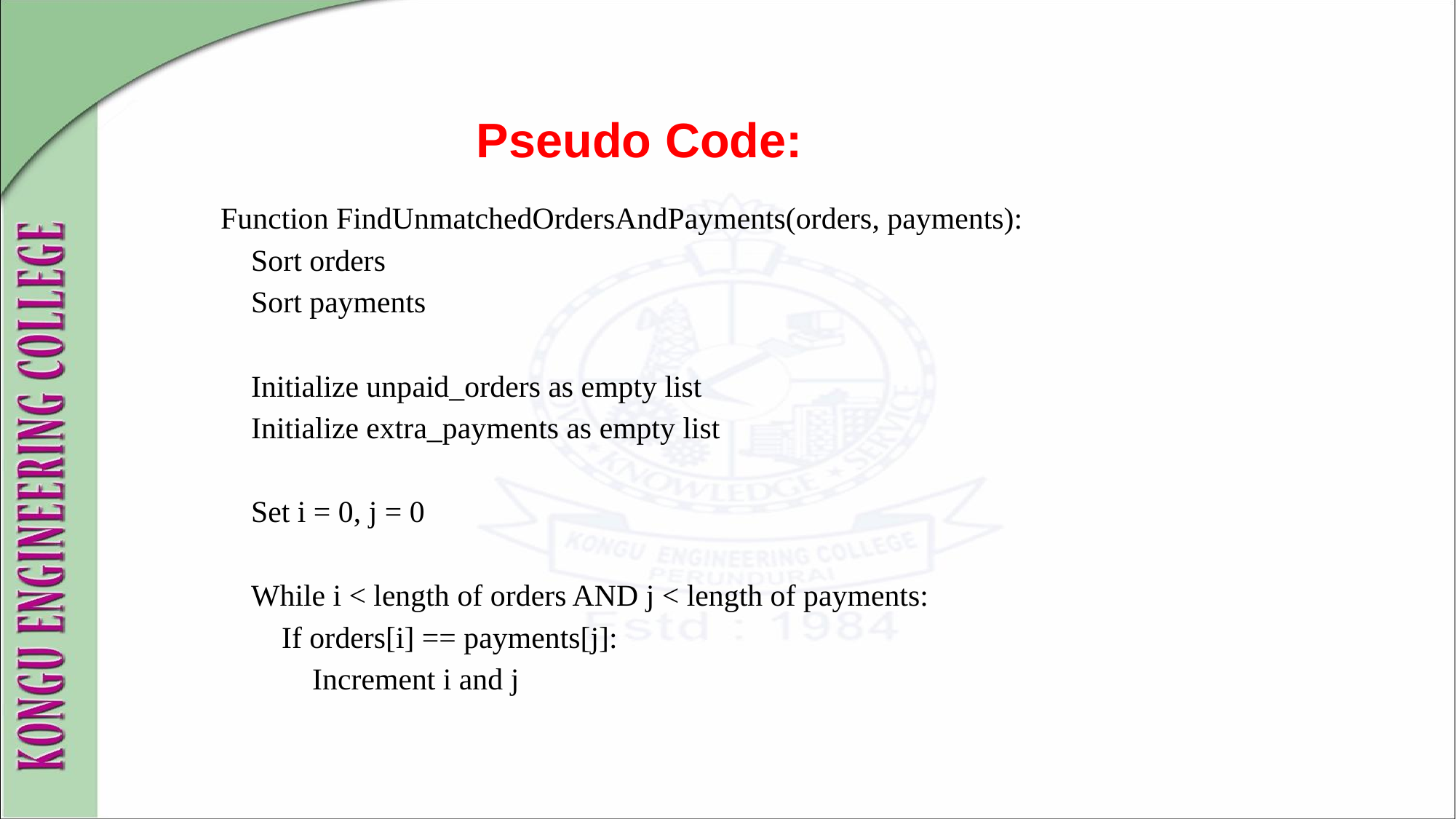

# Pseudo Code:
Function FindUnmatchedOrdersAndPayments(orders, payments):
    Sort orders
    Sort payments

    Initialize unpaid_orders as empty list
    Initialize extra_payments as empty list

    Set i = 0, j = 0

    While i < length of orders AND j < length of payments:
        If orders[i] == payments[j]:
            Increment i and j